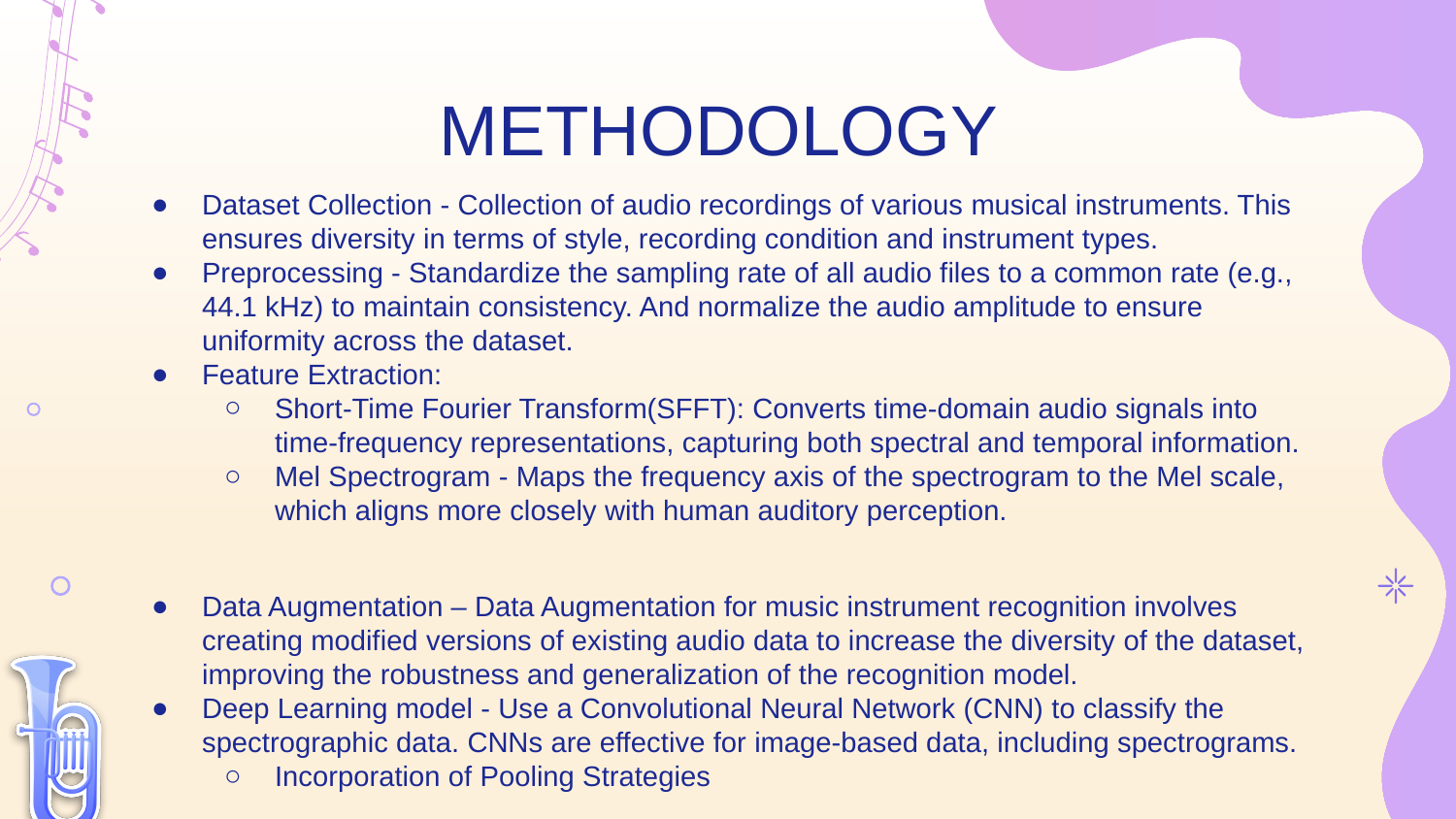

# METHODOLOGY
Dataset Collection - Collection of audio recordings of various musical instruments. This ensures diversity in terms of style, recording condition and instrument types.
Preprocessing - Standardize the sampling rate of all audio files to a common rate (e.g., 44.1 kHz) to maintain consistency. And normalize the audio amplitude to ensure uniformity across the dataset.
Feature Extraction:
Short-Time Fourier Transform(SFFT): Converts time-domain audio signals into time-frequency representations, capturing both spectral and temporal information.
Mel Spectrogram - Maps the frequency axis of the spectrogram to the Mel scale, which aligns more closely with human auditory perception.

Data Augmentation – Data Augmentation for music instrument recognition involves creating modified versions of existing audio data to increase the diversity of the dataset, improving the robustness and generalization of the recognition model.
Deep Learning model - Use a Convolutional Neural Network (CNN) to classify the spectrographic data. CNNs are effective for image-based data, including spectrograms.
Incorporation of Pooling Strategies